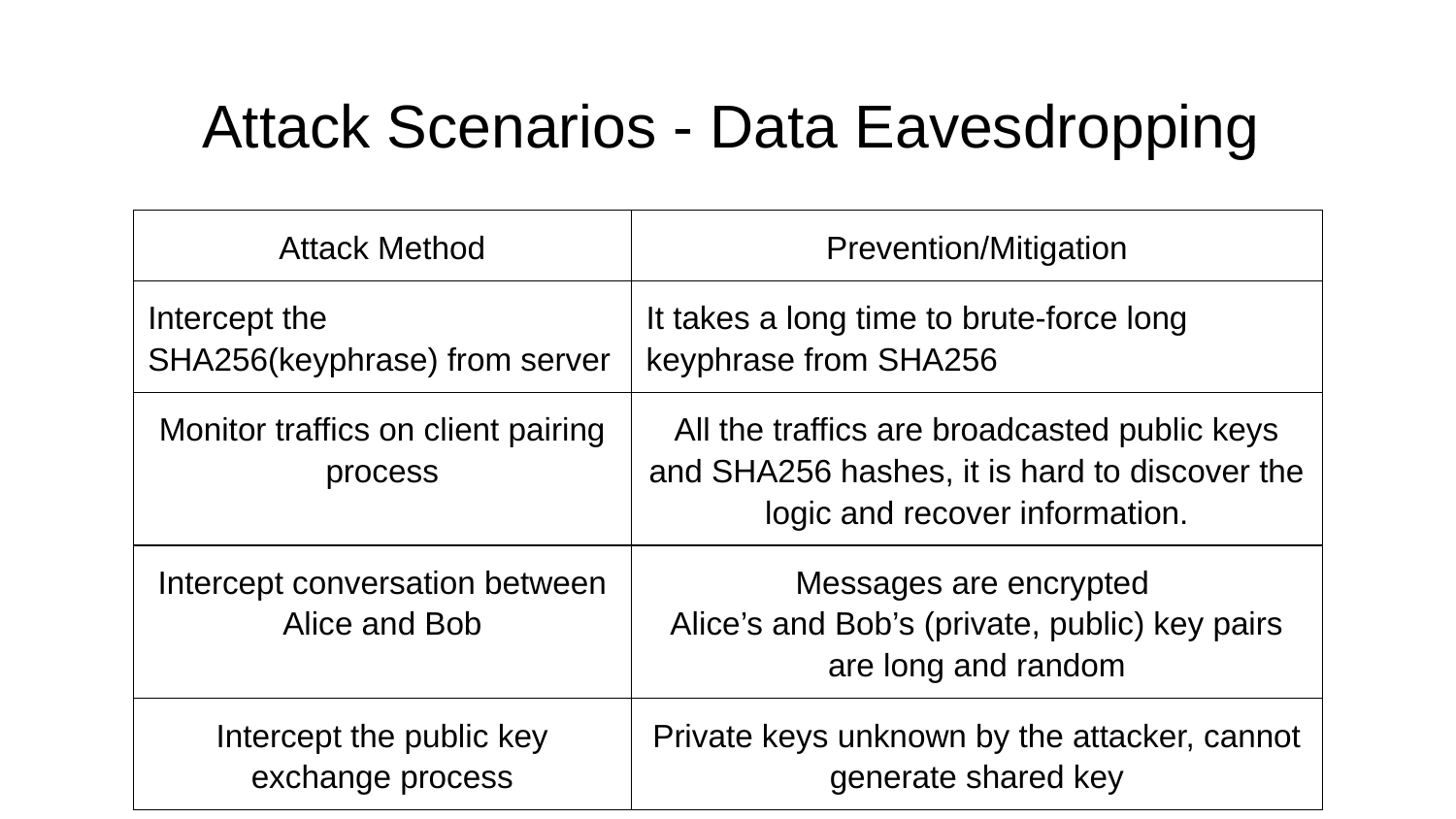

# Attack Scenarios - Data Eavesdropping
| Attack Method | Prevention/Mitigation |
| --- | --- |
| Intercept the SHA256(keyphrase) from server | It takes a long time to brute-force long keyphrase from SHA256 |
| Monitor traffics on client pairing process | All the traffics are broadcasted public keys and SHA256 hashes, it is hard to discover the logic and recover information. |
| Intercept conversation between Alice and Bob | Messages are encrypted Alice’s and Bob’s (private, public) key pairs are long and random |
| Intercept the public key exchange process | Private keys unknown by the attacker, cannot generate shared key |